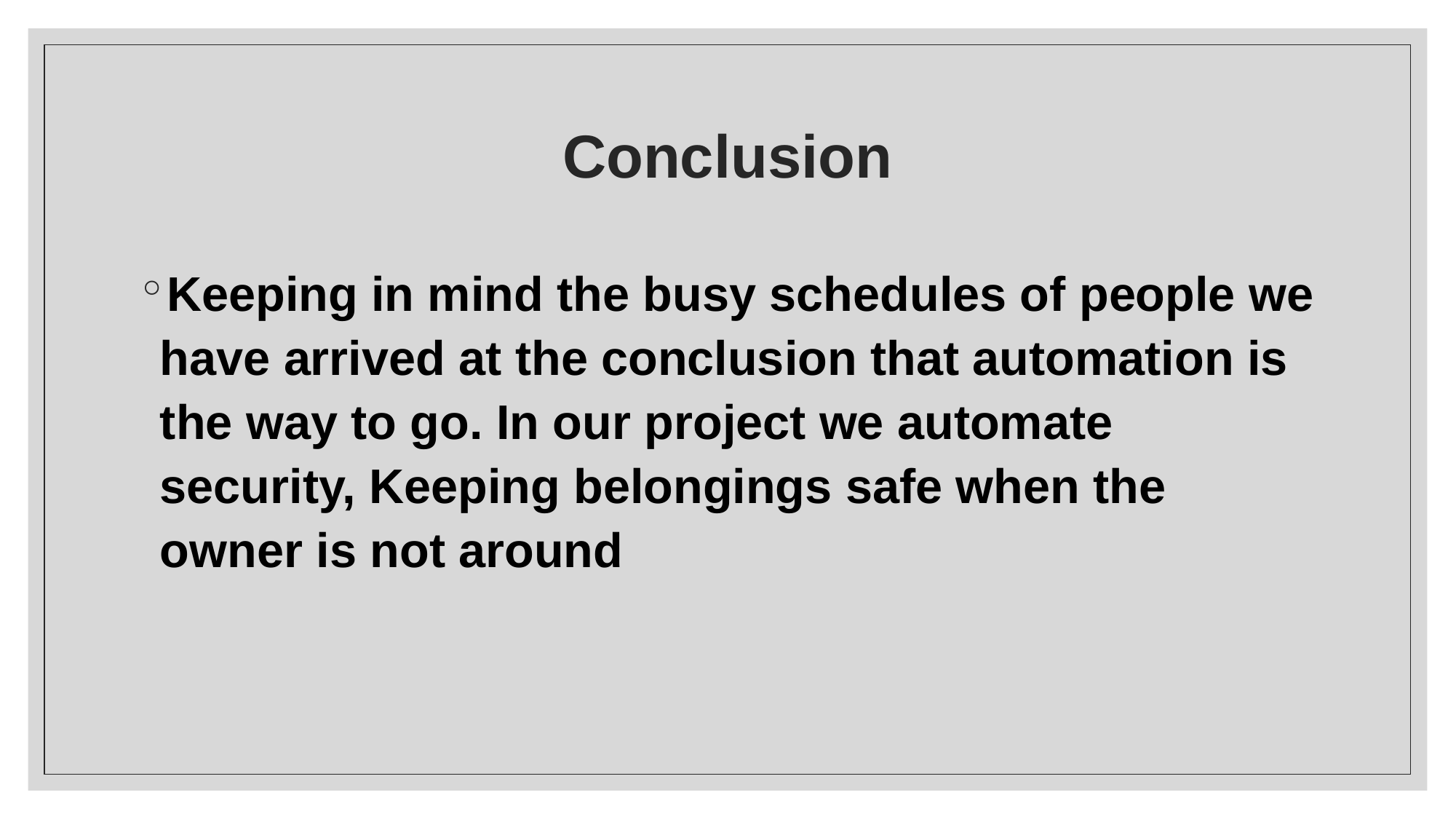

# Conclusion
Keeping in mind the busy schedules of people we have arrived at the conclusion that automation is the way to go. In our project we automate security, Keeping belongings safe when the owner is not around